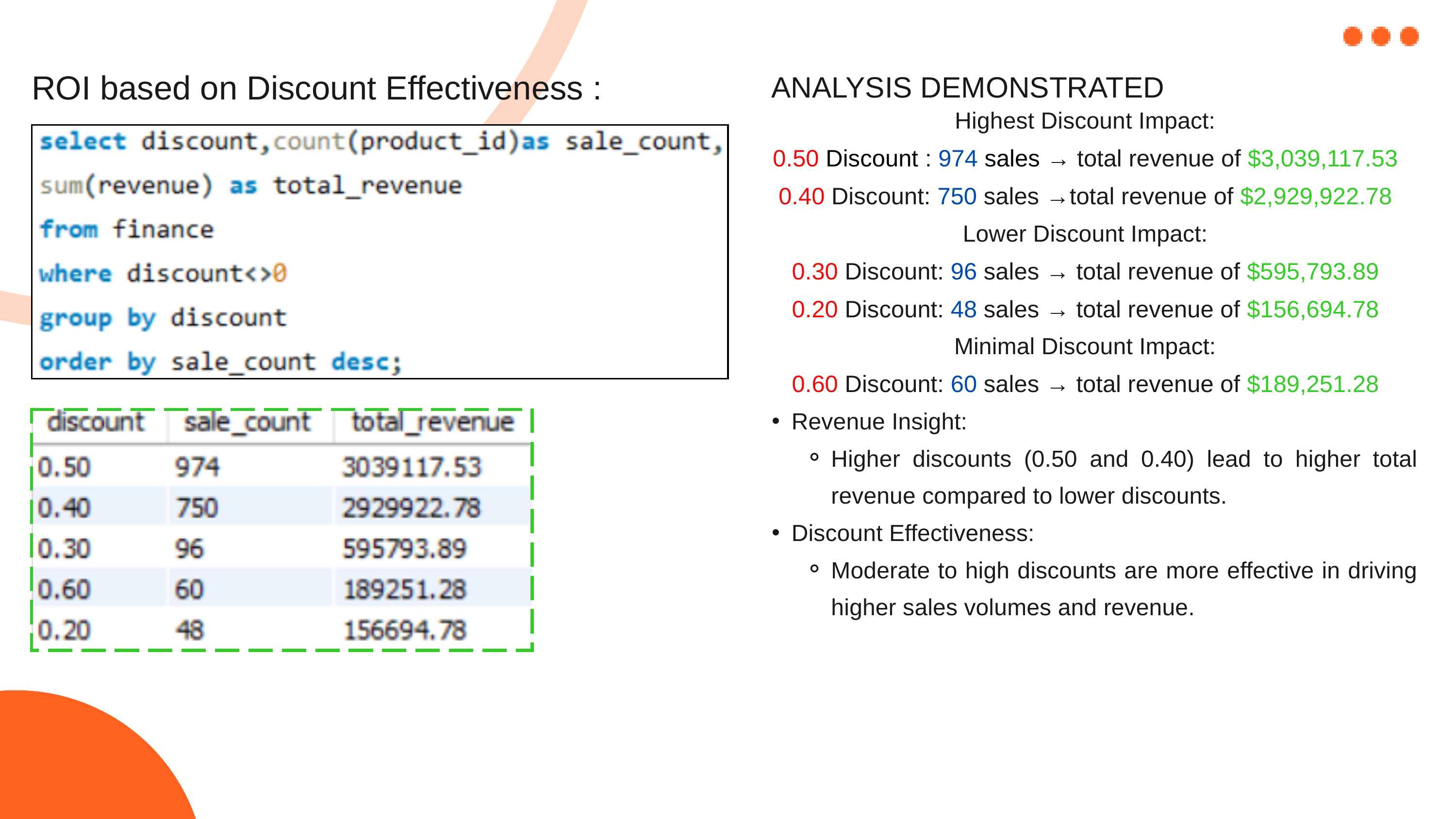

ROI based on Discount Effectiveness :
ANALYSIS DEMONSTRATED
Highest Discount Impact:
0.50 Discount : 974 sales → total revenue of $3,039,117.53
0.40 Discount: 750 sales →total revenue of $2,929,922.78
Lower Discount Impact:
0.30 Discount: 96 sales → total revenue of $595,793.89
0.20 Discount: 48 sales → total revenue of $156,694.78
Minimal Discount Impact:
0.60 Discount: 60 sales → total revenue of $189,251.28
Revenue Insight:
Higher discounts (0.50 and 0.40) lead to higher total revenue compared to lower discounts.
Discount Effectiveness:
Moderate to high discounts are more effective in driving higher sales volumes and revenue.